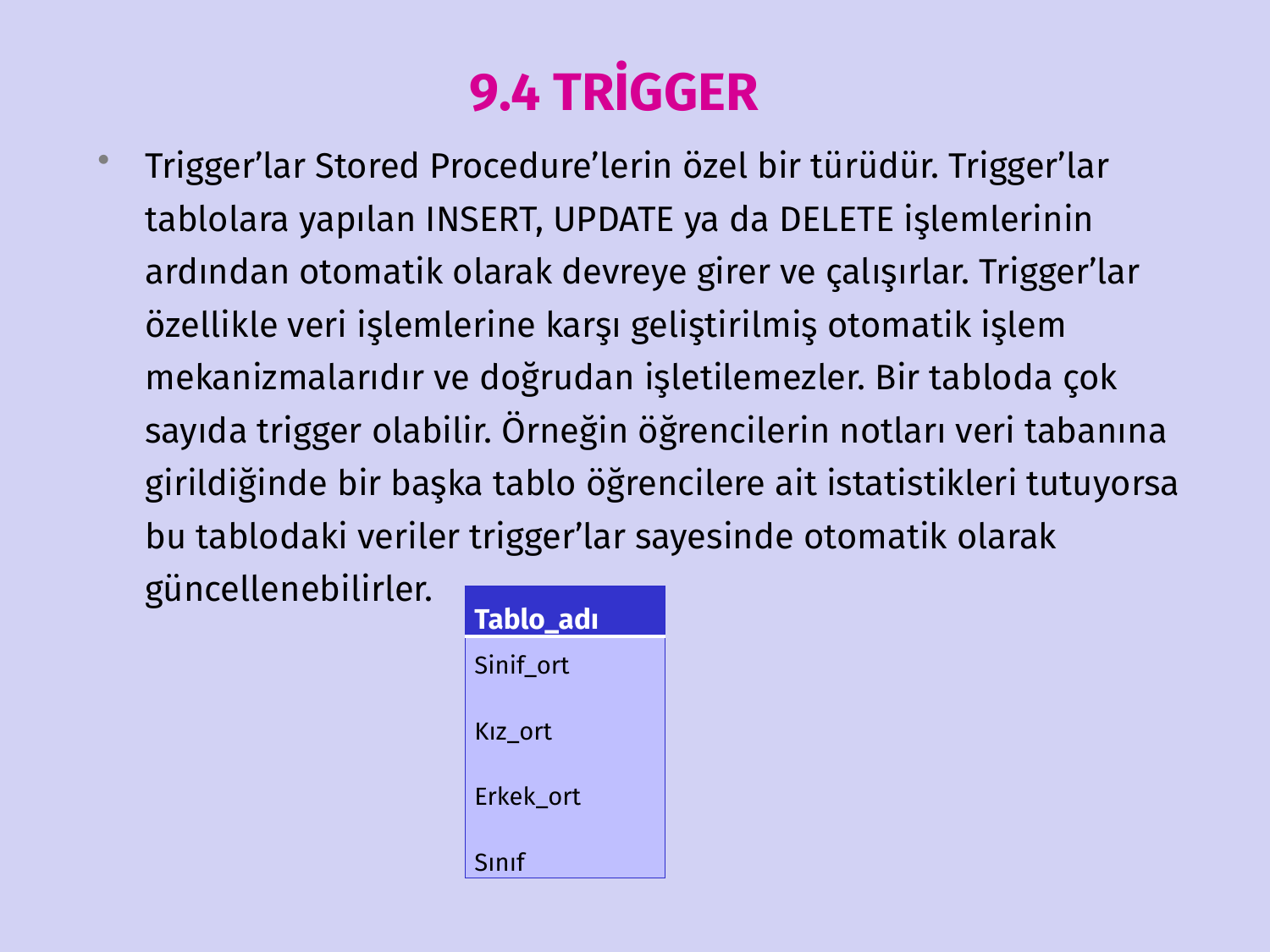

# 9.4 TRİGGER
Trigger’lar Stored Procedure’lerin özel bir türüdür. Trigger’lar tablolara yapılan INSERT, UPDATE ya da DELETE işlemlerinin ardından otomatik olarak devreye girer ve çalışırlar. Trigger’lar özellikle veri işlemlerine karşı geliştirilmiş otomatik işlem mekanizmalarıdır ve doğrudan işletilemezler. Bir tabloda çok sayıda trigger olabilir. Örneğin öğrencilerin notları veri tabanına girildiğinde bir başka tablo öğrencilere ait istatistikleri tutuyorsa bu tablodaki veriler trigger’lar sayesinde otomatik olarak güncellenebilirler.

| Tablo\_adı |
| --- |
| Sinif\_ort Kız\_ort Erkek\_ort Sınıf |